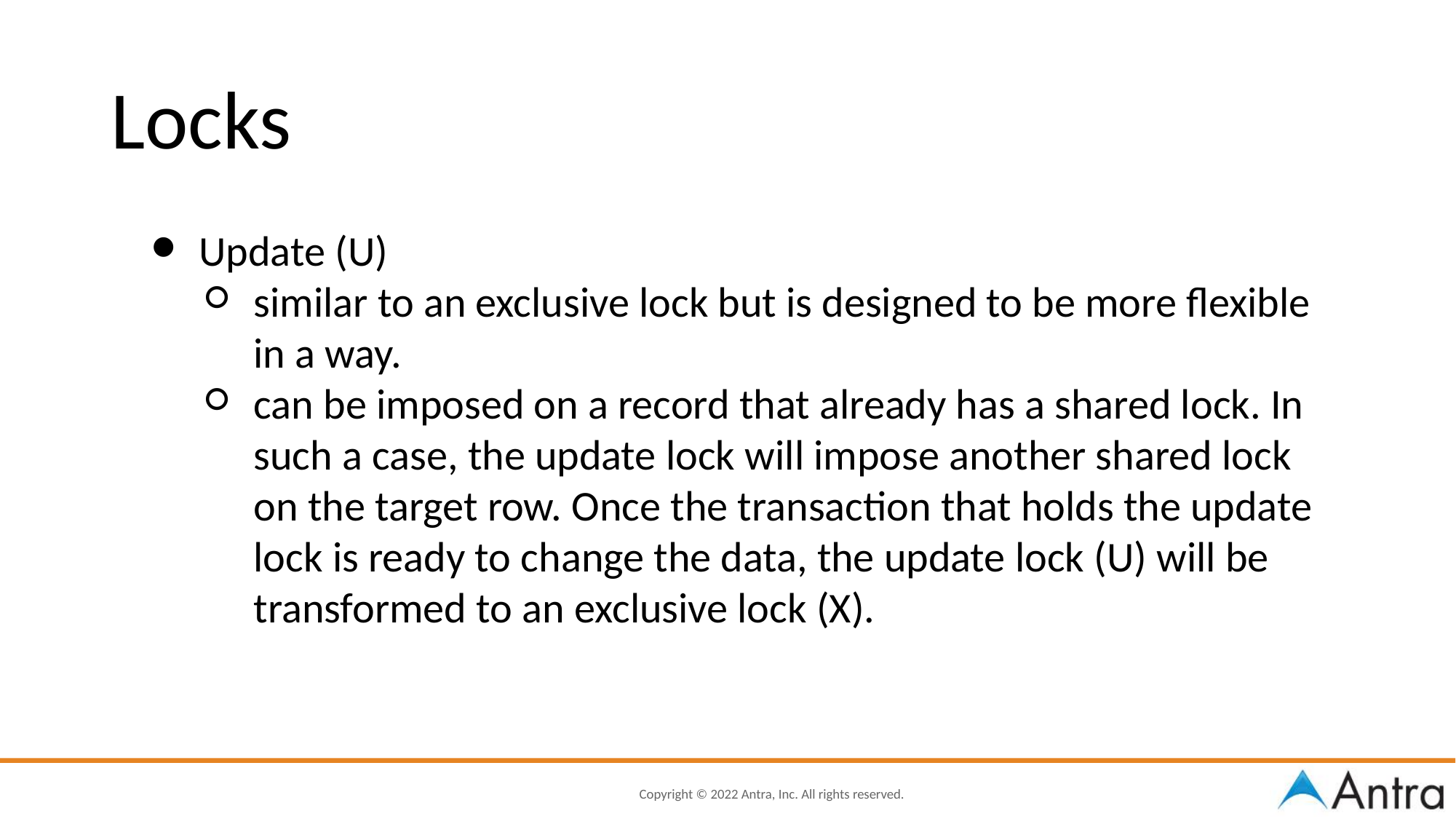

Locks
Update (U)
similar to an exclusive lock but is designed to be more flexible in a way.
can be imposed on a record that already has a shared lock. In such a case, the update lock will impose another shared lock on the target row. Once the transaction that holds the update lock is ready to change the data, the update lock (U) will be transformed to an exclusive lock (X).